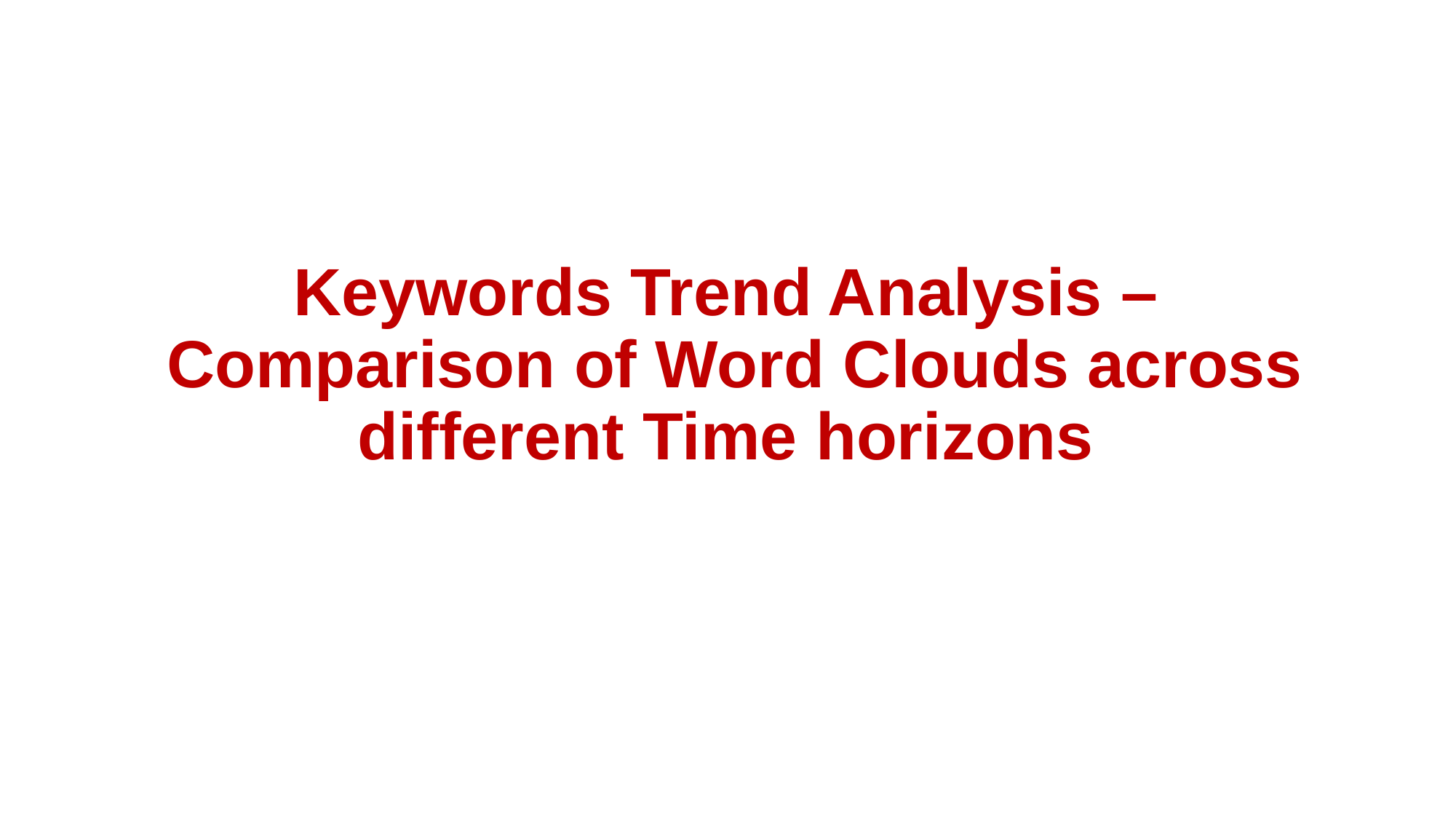

Keywords Trend Analysis –
Comparison of Word Clouds across different Time horizons